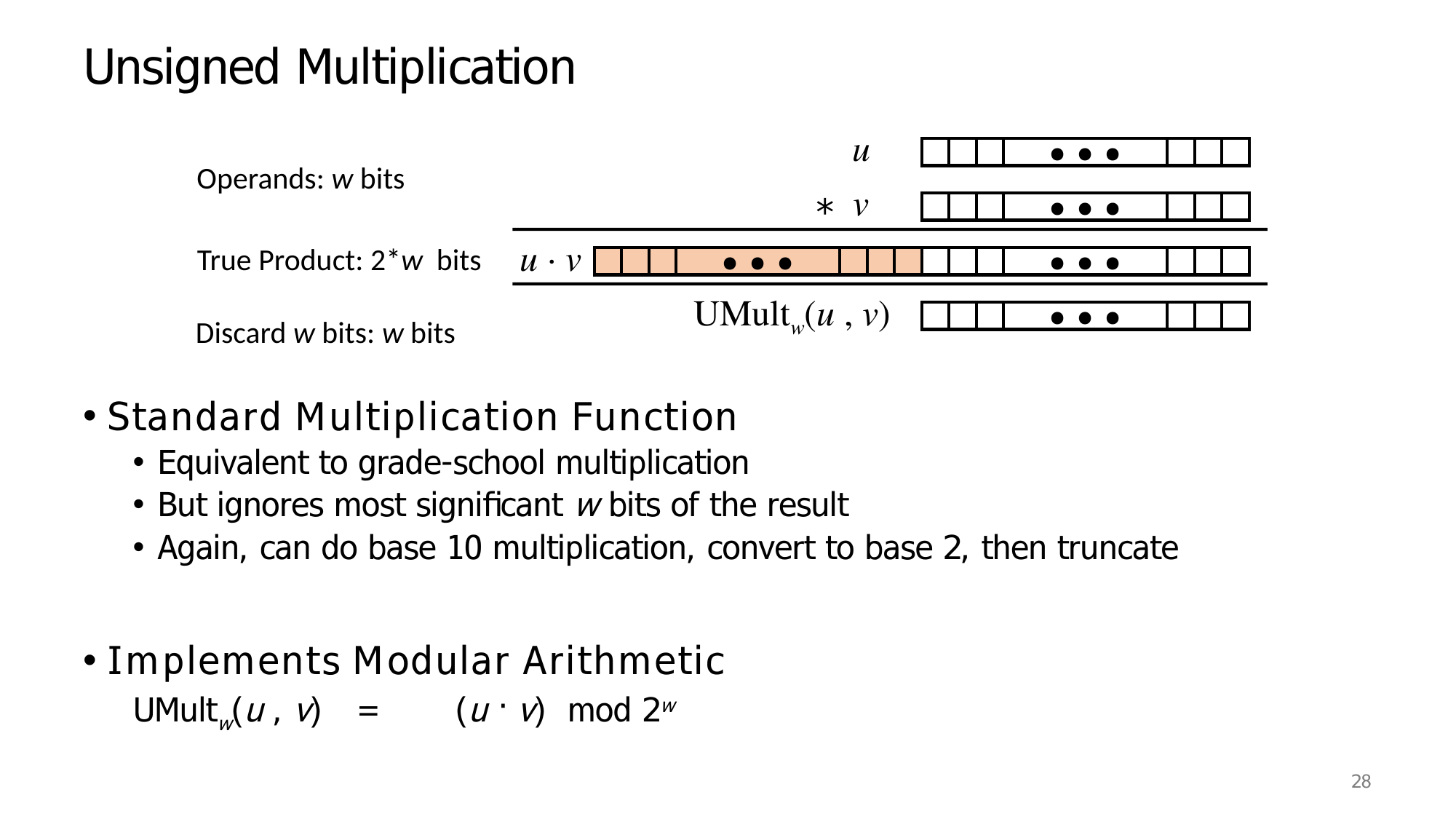

# Unsigned Multiplication
u

• • •

Operands: w bits
v
*

• • •

u · v
True Product: 2*w  bits

• • •

• • •

UMultw(u , v)

• • •

Discard w bits: w bits
Standard Multiplication Function
Equivalent to grade-school multiplication
But ignores most significant w bits of the result
Again, can do base 10 multiplication, convert to base 2, then truncate

Implements Modular Arithmetic
UMultw(u , v)	=	(u · v)  mod 2w

28